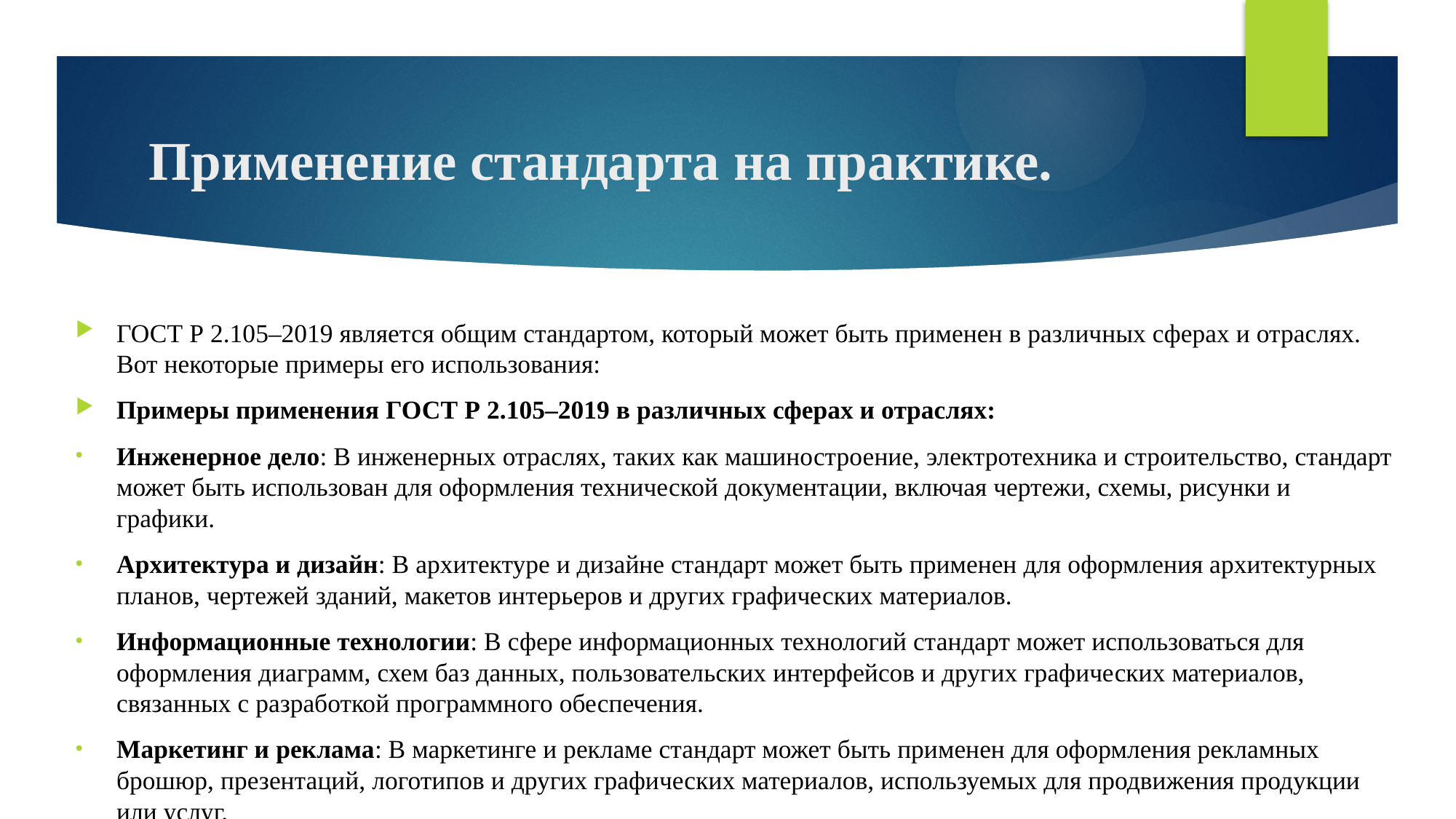

# Применение стандарта на практике.
ГОСТ Р 2.105–2019 является общим стандартом, который может быть применен в различных сферах и отраслях. Вот некоторые примеры его использования:
Примеры применения ГОСТ Р 2.105–2019 в различных сферах и отраслях:
Инженерное дело: В инженерных отраслях, таких как машиностроение, электротехника и строительство, стандарт может быть использован для оформления технической документации, включая чертежи, схемы, рисунки и графики.
Архитектура и дизайн: В архитектуре и дизайне стандарт может быть применен для оформления архитектурных планов, чертежей зданий, макетов интерьеров и других графических материалов.
Информационные технологии: В сфере информационных технологий стандарт может использоваться для оформления диаграмм, схем баз данных, пользовательских интерфейсов и других графических материалов, связанных с разработкой программного обеспечения.
Маркетинг и реклама: В маркетинге и рекламе стандарт может быть применен для оформления рекламных брошюр, презентаций, логотипов и других графических материалов, используемых для продвижения продукции или услуг.